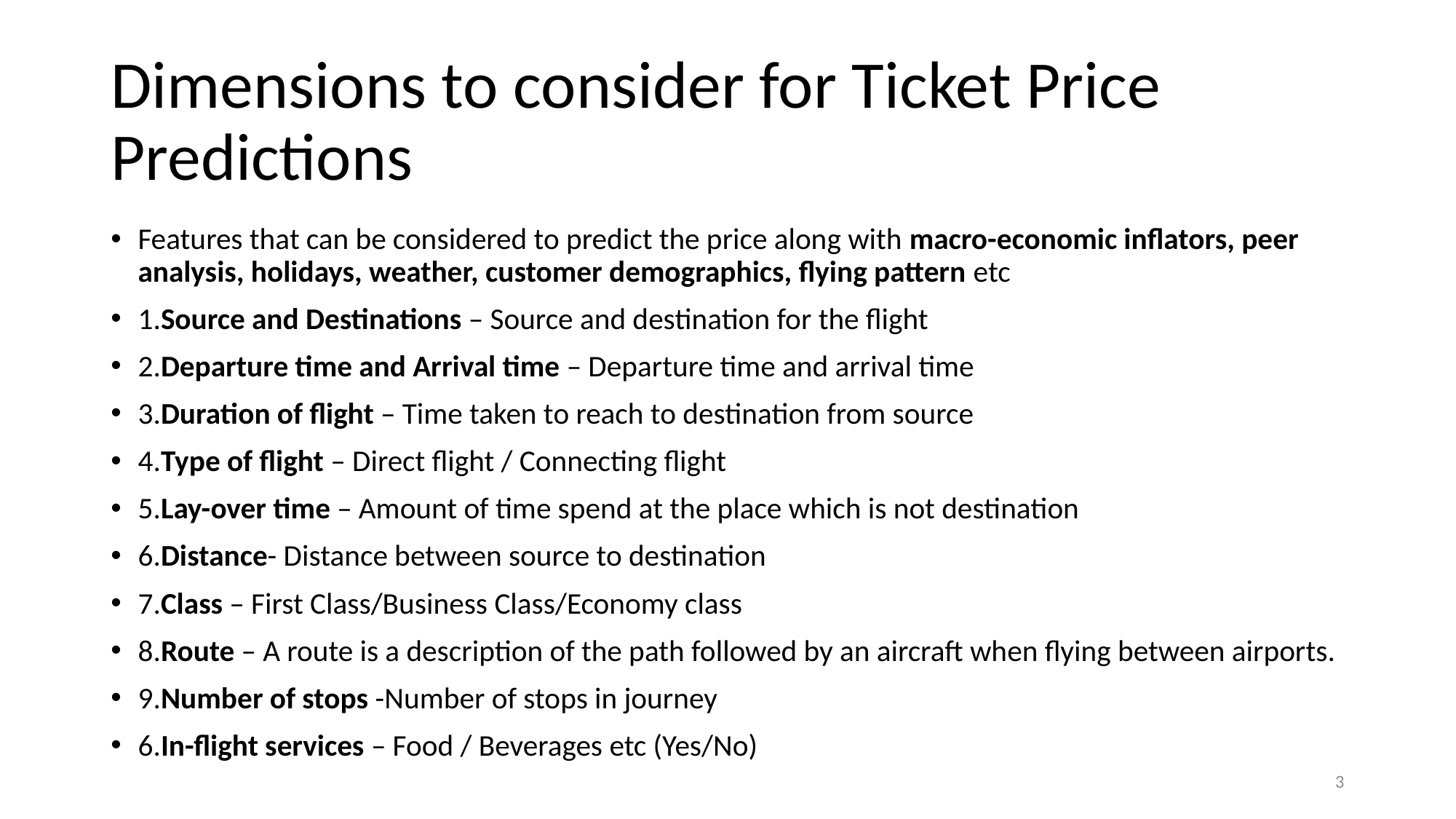

# Dimensions to consider for Ticket Price Predictions
Features that can be considered to predict the price along with macro-economic inflators, peer analysis, holidays, weather, customer demographics, flying pattern etc
1.Source and Destinations – Source and destination for the flight
2.Departure time and Arrival time – Departure time and arrival time
3.Duration of flight – Time taken to reach to destination from source
4.Type of flight – Direct flight / Connecting flight
5.Lay-over time – Amount of time spend at the place which is not destination
6.Distance- Distance between source to destination
7.Class – First Class/Business Class/Economy class
8.Route – A route is a description of the path followed by an aircraft when flying between airports.
9.Number of stops -Number of stops in journey
6.In-flight services – Food / Beverages etc (Yes/No)

3